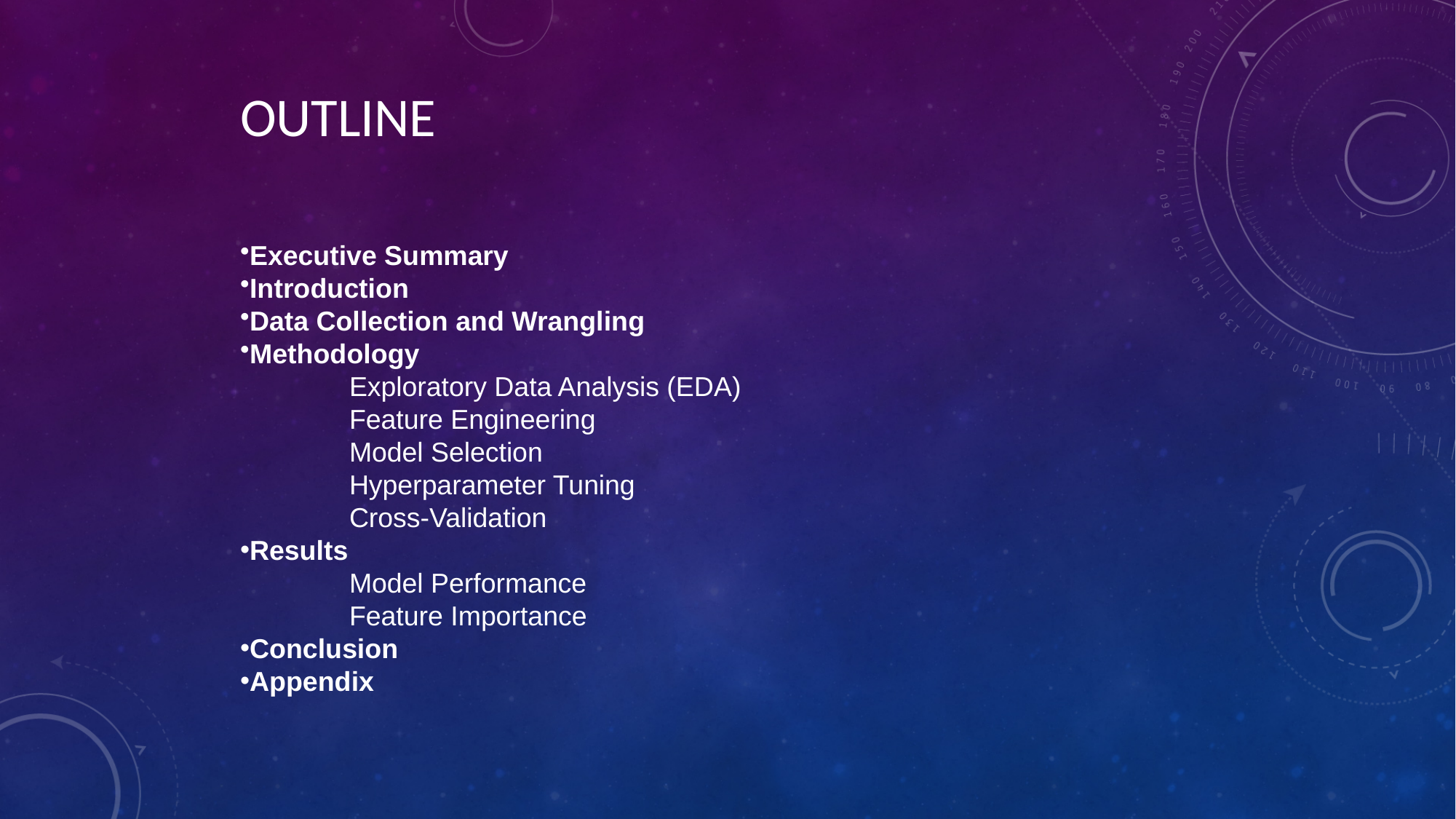

# Outline
Executive Summary
Introduction
Data Collection and Wrangling
Methodology
	Exploratory Data Analysis (EDA)
	Feature Engineering
	Model Selection
	Hyperparameter Tuning
	Cross-Validation
Results
	Model Performance
	Feature Importance
Conclusion
Appendix